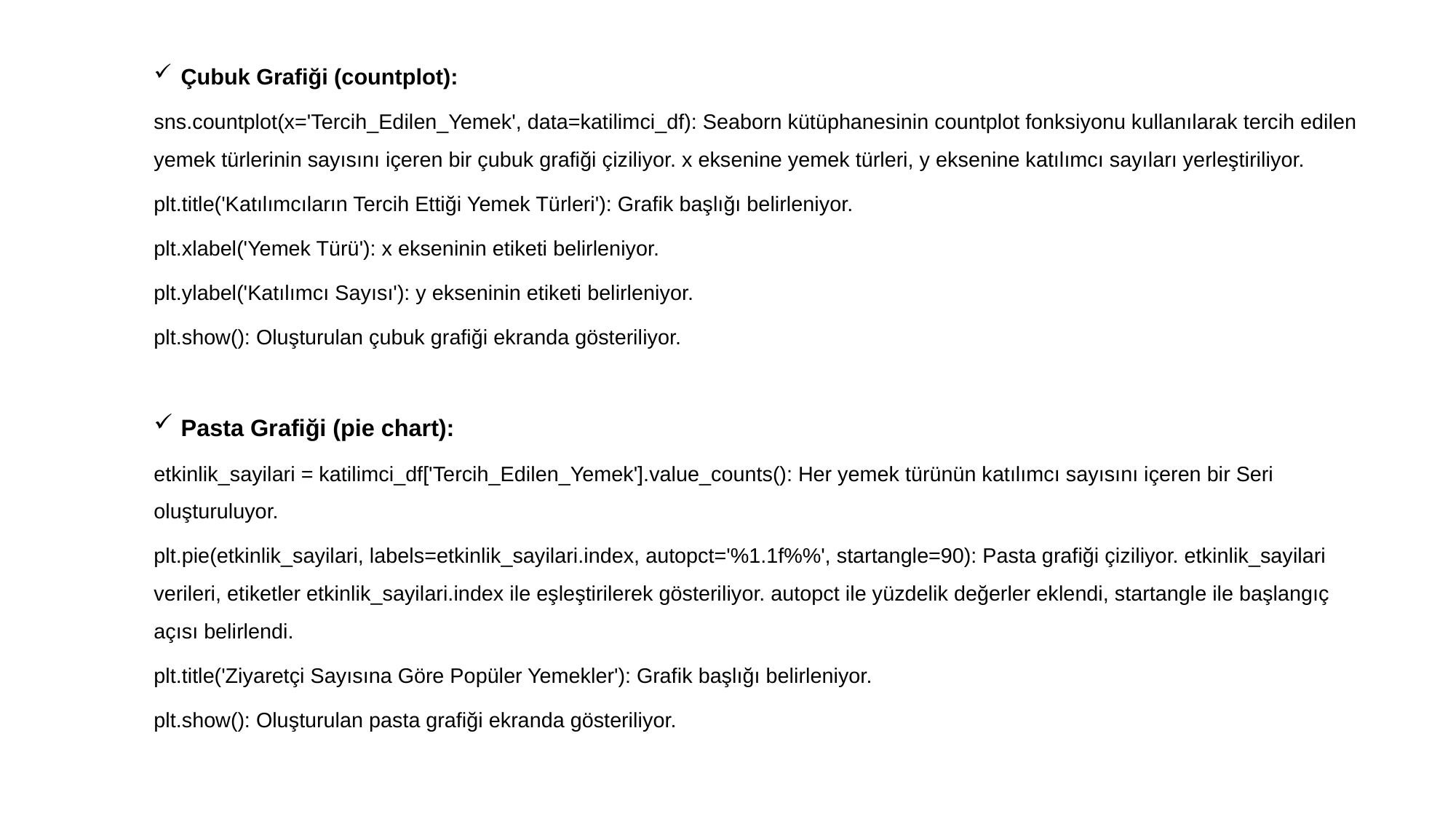

Çubuk Grafiği (countplot):
sns.countplot(x='Tercih_Edilen_Yemek', data=katilimci_df): Seaborn kütüphanesinin countplot fonksiyonu kullanılarak tercih edilen yemek türlerinin sayısını içeren bir çubuk grafiği çiziliyor. x eksenine yemek türleri, y eksenine katılımcı sayıları yerleştiriliyor.
plt.title('Katılımcıların Tercih Ettiği Yemek Türleri'): Grafik başlığı belirleniyor.
plt.xlabel('Yemek Türü'): x ekseninin etiketi belirleniyor.
plt.ylabel('Katılımcı Sayısı'): y ekseninin etiketi belirleniyor.
plt.show(): Oluşturulan çubuk grafiği ekranda gösteriliyor.

Pasta Grafiği (pie chart):
etkinlik_sayilari = katilimci_df['Tercih_Edilen_Yemek'].value_counts(): Her yemek türünün katılımcı sayısını içeren bir Seri oluşturuluyor.
plt.pie(etkinlik_sayilari, labels=etkinlik_sayilari.index, autopct='%1.1f%%', startangle=90): Pasta grafiği çiziliyor. etkinlik_sayilari verileri, etiketler etkinlik_sayilari.index ile eşleştirilerek gösteriliyor. autopct ile yüzdelik değerler eklendi, startangle ile başlangıç açısı belirlendi.
plt.title('Ziyaretçi Sayısına Göre Popüler Yemekler'): Grafik başlığı belirleniyor.
plt.show(): Oluşturulan pasta grafiği ekranda gösteriliyor.

36
Gizem Aygün Y230240086